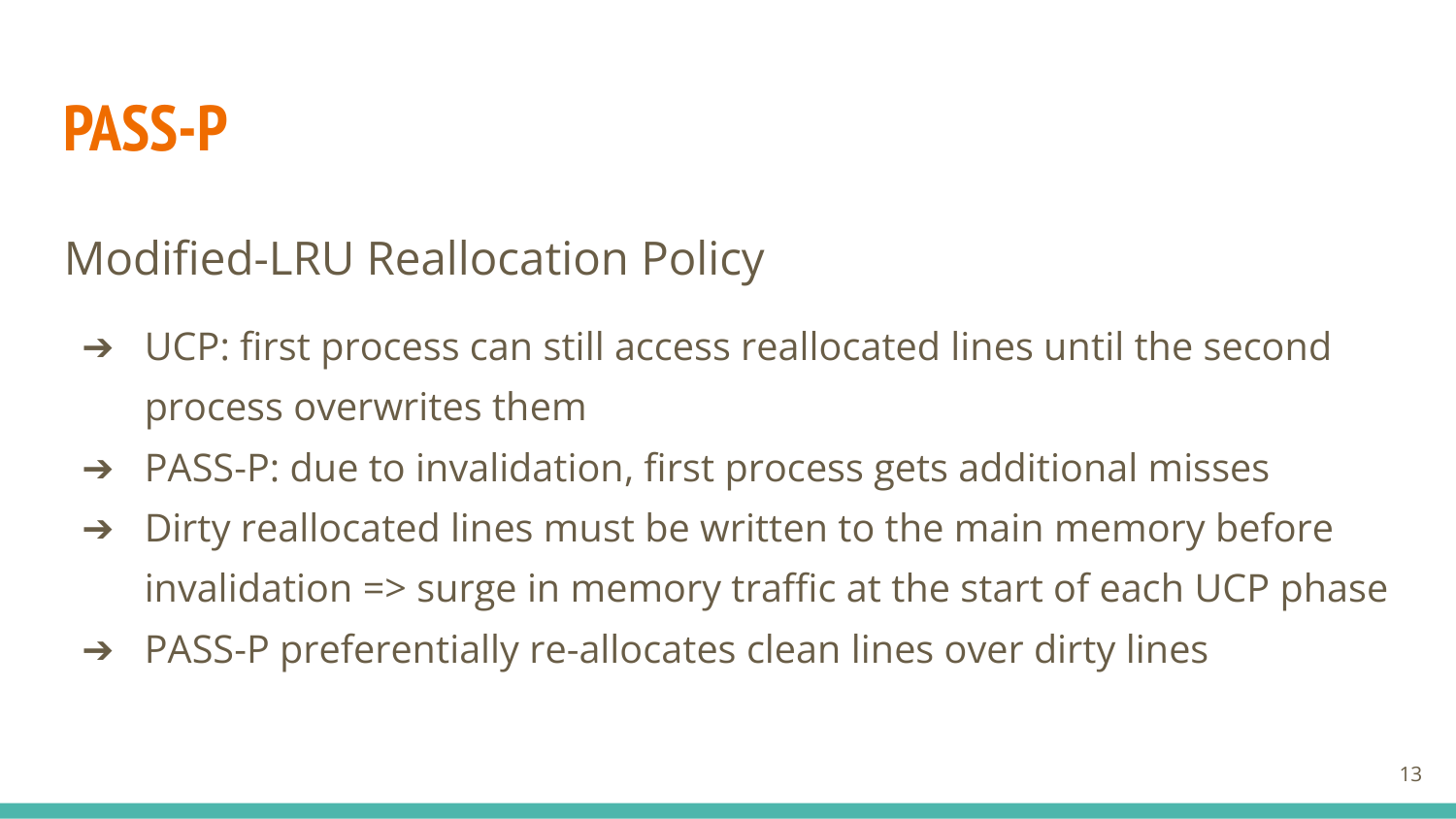

PASS-P
Modified-LRU Reallocation Policy
UCP: first process can still access reallocated lines until the second process overwrites them
PASS-P: due to invalidation, first process gets additional misses
Dirty reallocated lines must be written to the main memory before invalidation => surge in memory traffic at the start of each UCP phase
PASS-P preferentially re-allocates clean lines over dirty lines
13